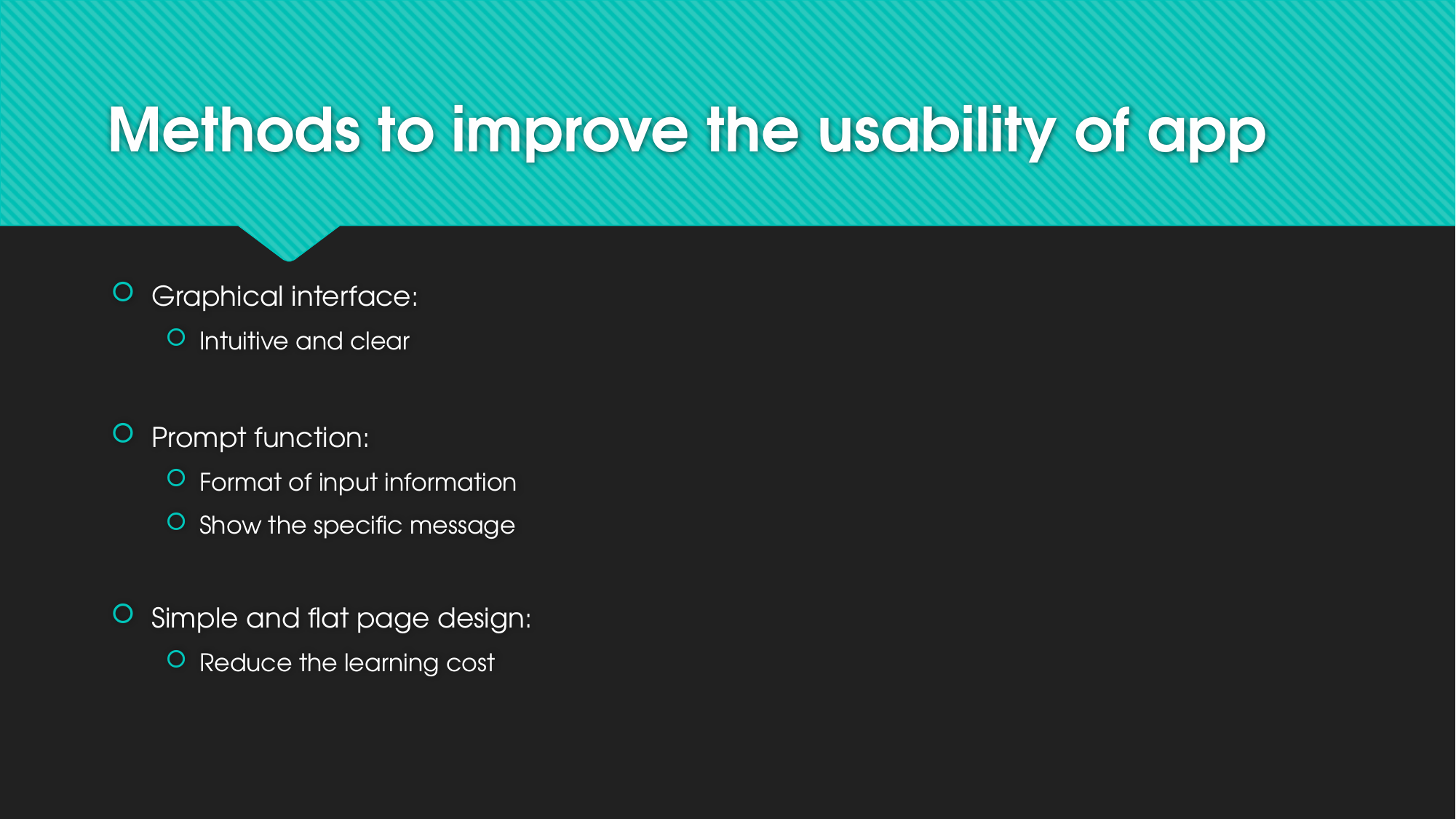

# Methods to improve the usability of app
Graphical interface:
Intuitive and clear

Prompt function:
Format of input information
Show the specific message

Simple and flat page design:
Reduce the learning cost